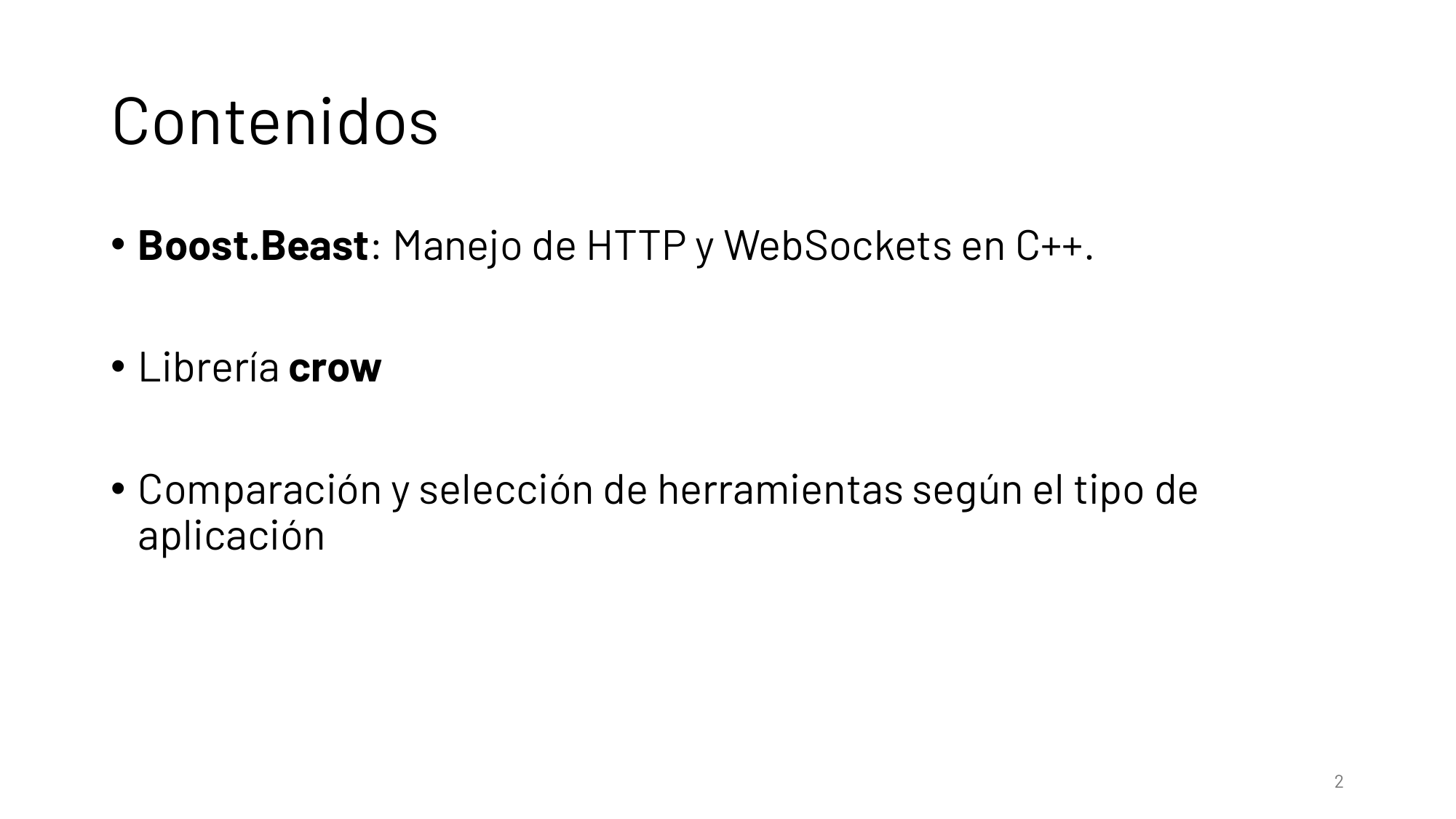

# Contenidos
Boost.Beast: Manejo de HTTP y WebSockets en C++.

Librería crow

Comparación y selección de herramientas según el tipo de aplicación
2